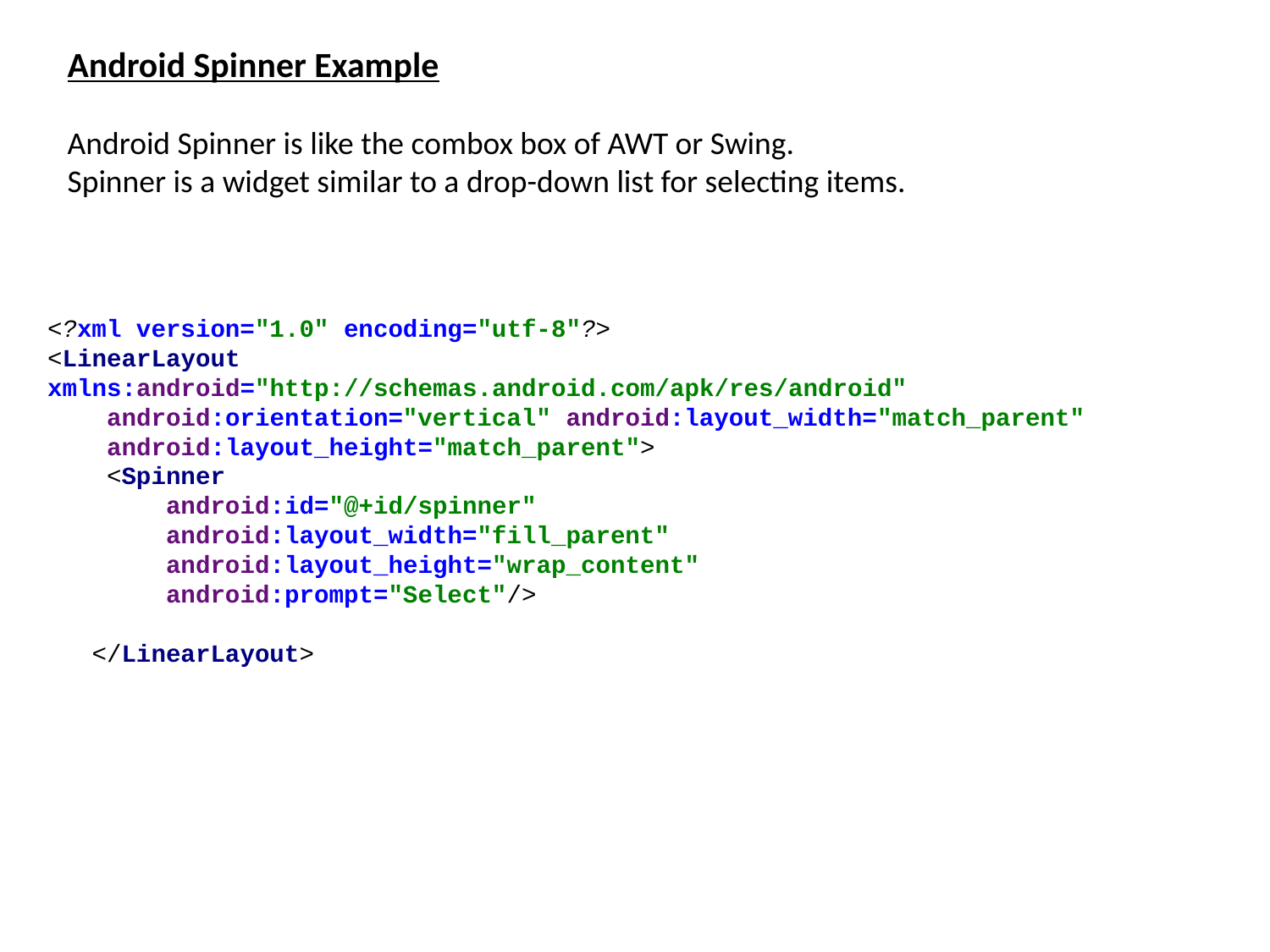

Android Spinner Example

Android Spinner is like the combox box of AWT or Swing.
Spinner is a widget similar to a drop-down list for selecting items.
<?xml version="1.0" encoding="utf-8"?>
<LinearLayout xmlns:android="http://schemas.android.com/apk/res/android"
    android:orientation="vertical" android:layout_width="match_parent"
    android:layout_height="match_parent">
    <Spinner
        android:id="@+id/spinner"
        android:layout_width="fill_parent"
        android:layout_height="wrap_content"
        android:prompt="Select"/>
   </LinearLayout>